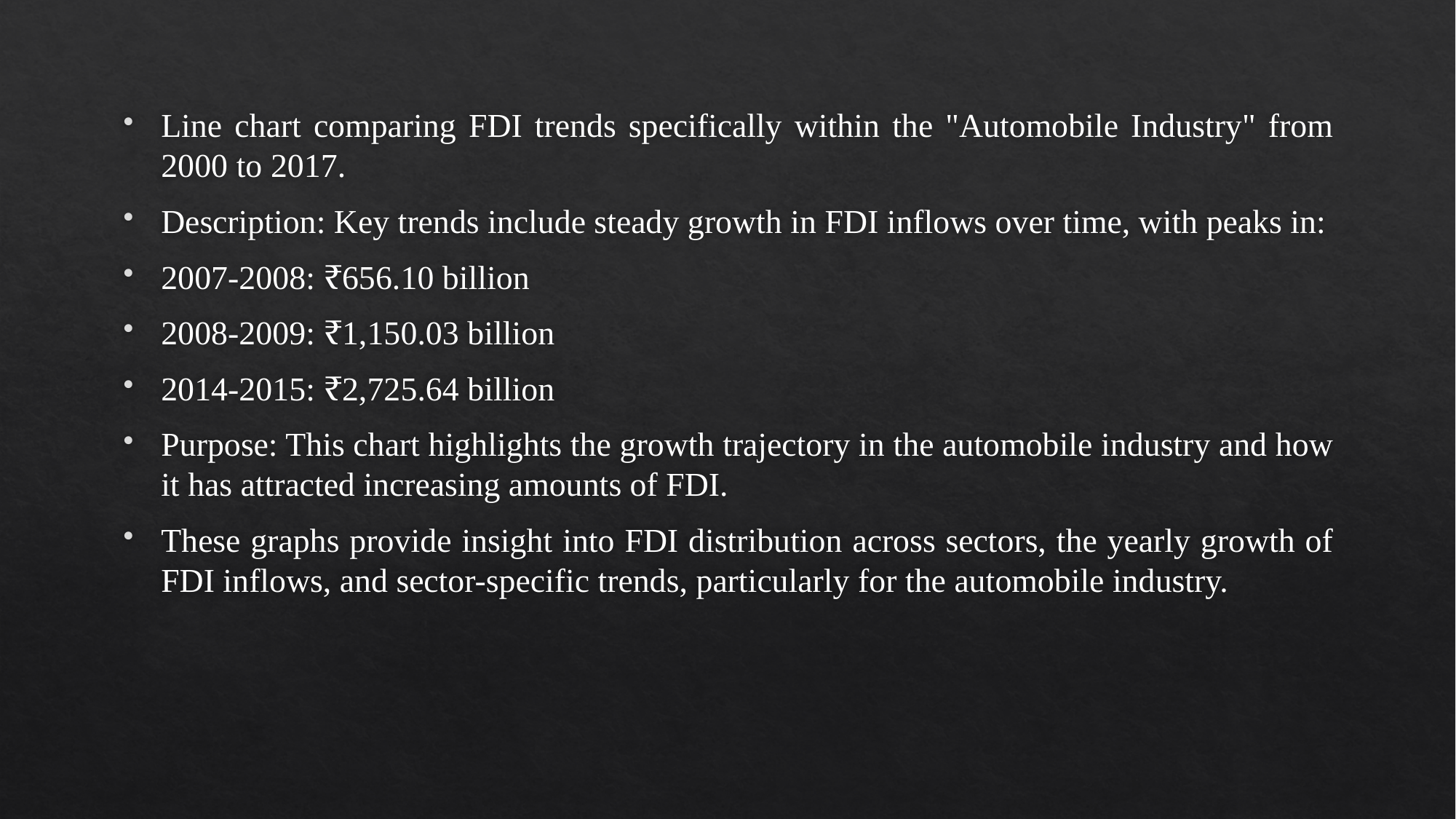

#
Line chart comparing FDI trends specifically within the "Automobile Industry" from 2000 to 2017.
Description: Key trends include steady growth in FDI inflows over time, with peaks in:
2007-2008: ₹656.10 billion
2008-2009: ₹1,150.03 billion
2014-2015: ₹2,725.64 billion
Purpose: This chart highlights the growth trajectory in the automobile industry and how it has attracted increasing amounts of FDI.
These graphs provide insight into FDI distribution across sectors, the yearly growth of FDI inflows, and sector-specific trends, particularly for the automobile industry.